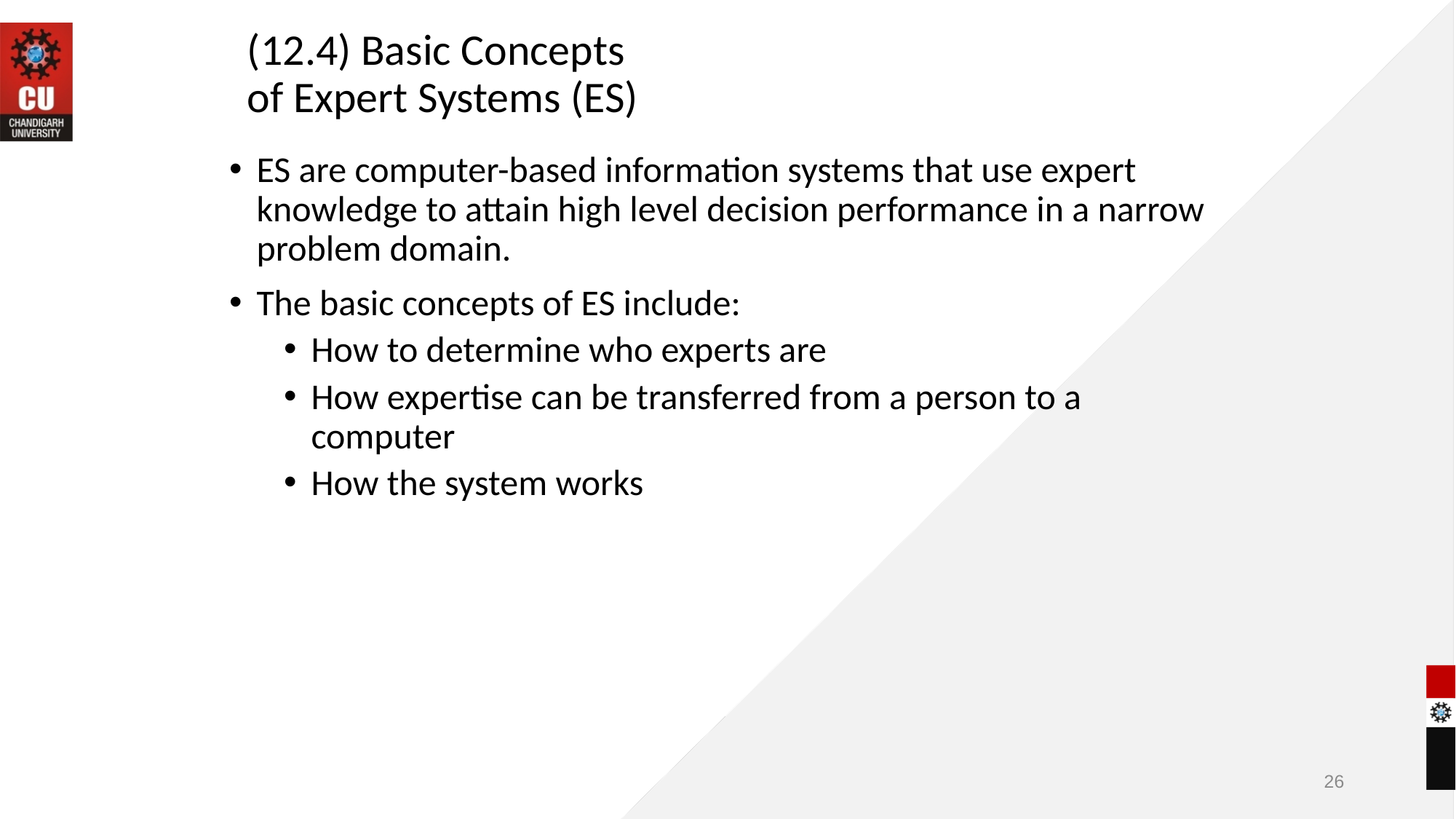

# (12.4) Basic Concepts of Expert Systems (ES)
ES are computer-based information systems that use expert knowledge to attain high level decision performance in a narrow problem domain.
The basic concepts of ES include:
How to determine who experts are
How expertise can be transferred from a person to a computer
How the system works
26